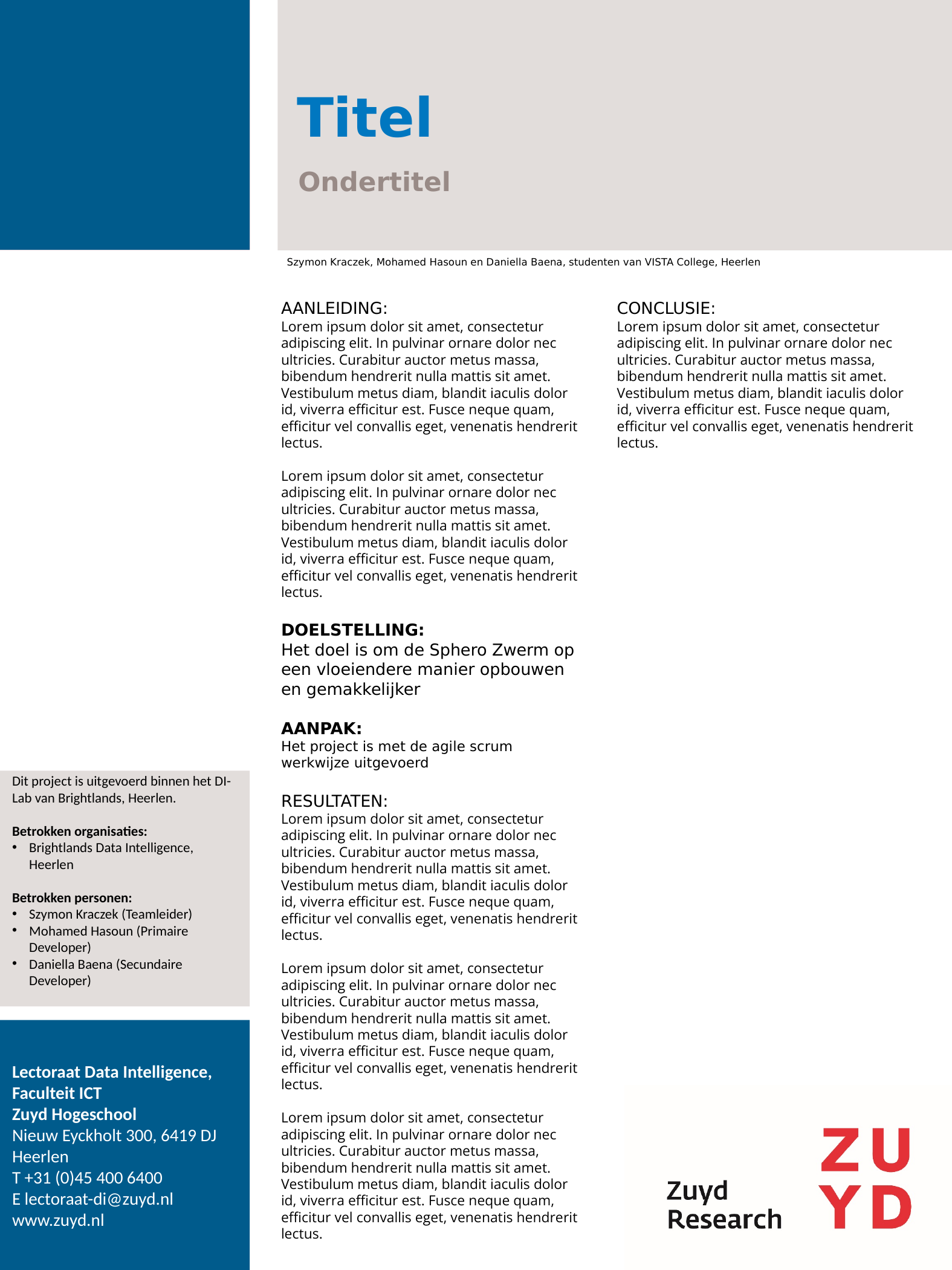

Rafke Vaessen
Titel
Ondertitel
Szymon Kraczek, Mohamed Hasoun en Daniella Baena, studenten van VISTA College, Heerlen

AANLEIDING:
Lorem ipsum dolor sit amet, consectetur adipiscing elit. In pulvinar ornare dolor nec ultricies. Curabitur auctor metus massa, bibendum hendrerit nulla mattis sit amet. Vestibulum metus diam, blandit iaculis dolor id, viverra efficitur est. Fusce neque quam, efficitur vel convallis eget, venenatis hendrerit lectus.

Lorem ipsum dolor sit amet, consectetur adipiscing elit. In pulvinar ornare dolor nec ultricies. Curabitur auctor metus massa, bibendum hendrerit nulla mattis sit amet. Vestibulum metus diam, blandit iaculis dolor id, viverra efficitur est. Fusce neque quam, efficitur vel convallis eget, venenatis hendrerit lectus.

DOELSTELLING:
Het doel is om de Sphero Zwerm op een vloeiendere manier opbouwen en gemakkelijker

AANPAK:
Het project is met de agile scrum werkwijze uitgevoerd

RESULTATEN:
Lorem ipsum dolor sit amet, consectetur adipiscing elit. In pulvinar ornare dolor nec ultricies. Curabitur auctor metus massa, bibendum hendrerit nulla mattis sit amet. Vestibulum metus diam, blandit iaculis dolor id, viverra efficitur est. Fusce neque quam, efficitur vel convallis eget, venenatis hendrerit lectus.

Lorem ipsum dolor sit amet, consectetur adipiscing elit. In pulvinar ornare dolor nec ultricies. Curabitur auctor metus massa, bibendum hendrerit nulla mattis sit amet. Vestibulum metus diam, blandit iaculis dolor id, viverra efficitur est. Fusce neque quam, efficitur vel convallis eget, venenatis hendrerit lectus.

Lorem ipsum dolor sit amet, consectetur adipiscing elit. In pulvinar ornare dolor nec ultricies. Curabitur auctor metus massa, bibendum hendrerit nulla mattis sit amet. Vestibulum metus diam, blandit iaculis dolor id, viverra efficitur est. Fusce neque quam, efficitur vel convallis eget, venenatis hendrerit lectus.

CONCLUSIE:
Lorem ipsum dolor sit amet, consectetur adipiscing elit. In pulvinar ornare dolor nec ultricies. Curabitur auctor metus massa, bibendum hendrerit nulla mattis sit amet. Vestibulum metus diam, blandit iaculis dolor id, viverra efficitur est. Fusce neque quam, efficitur vel convallis eget, venenatis hendrerit lectus.

Dit project is uitgevoerd binnen het DI-Lab van Brightlands, Heerlen.

Betrokken organisaties:
Brightlands Data Intelligence, Heerlen

Betrokken personen:
Szymon Kraczek (Teamleider)
Mohamed Hasoun (Primaire Developer)
Daniella Baena (Secundaire Developer)

Lectoraat Data Intelligence, Faculteit ICT
Zuyd Hogeschool
Nieuw Eyckholt 300, 6419 DJ Heerlen
T +31 (0)45 400 6400
E lectoraat-di@zuyd.nl
www.zuyd.nl